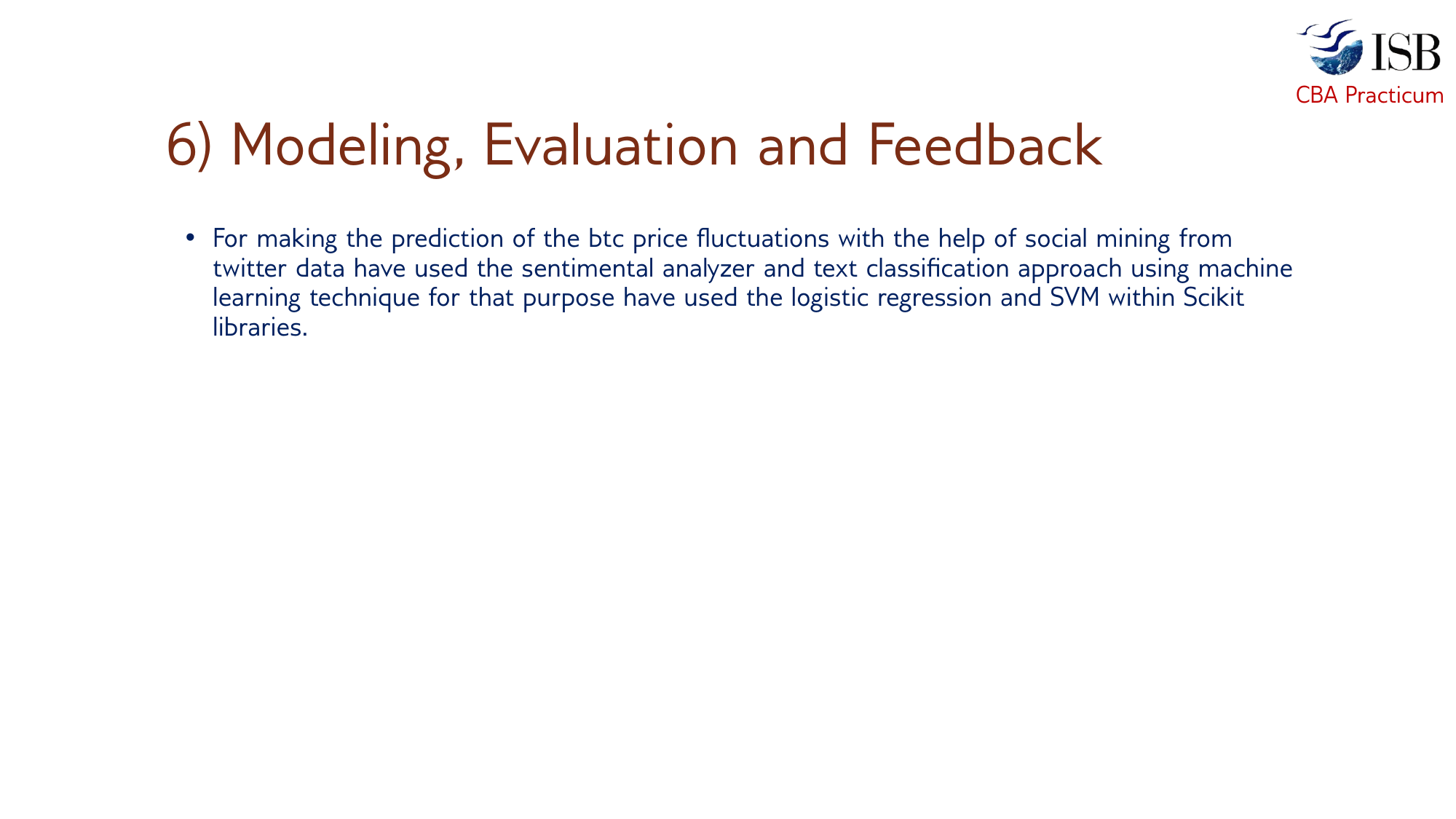

# 6) Modeling, Evaluation and Feedback
For making the prediction of the btc price fluctuations with the help of social mining from twitter data have used the sentimental analyzer and text classification approach using machine learning technique for that purpose have used the logistic regression and SVM within Scikit libraries.
9